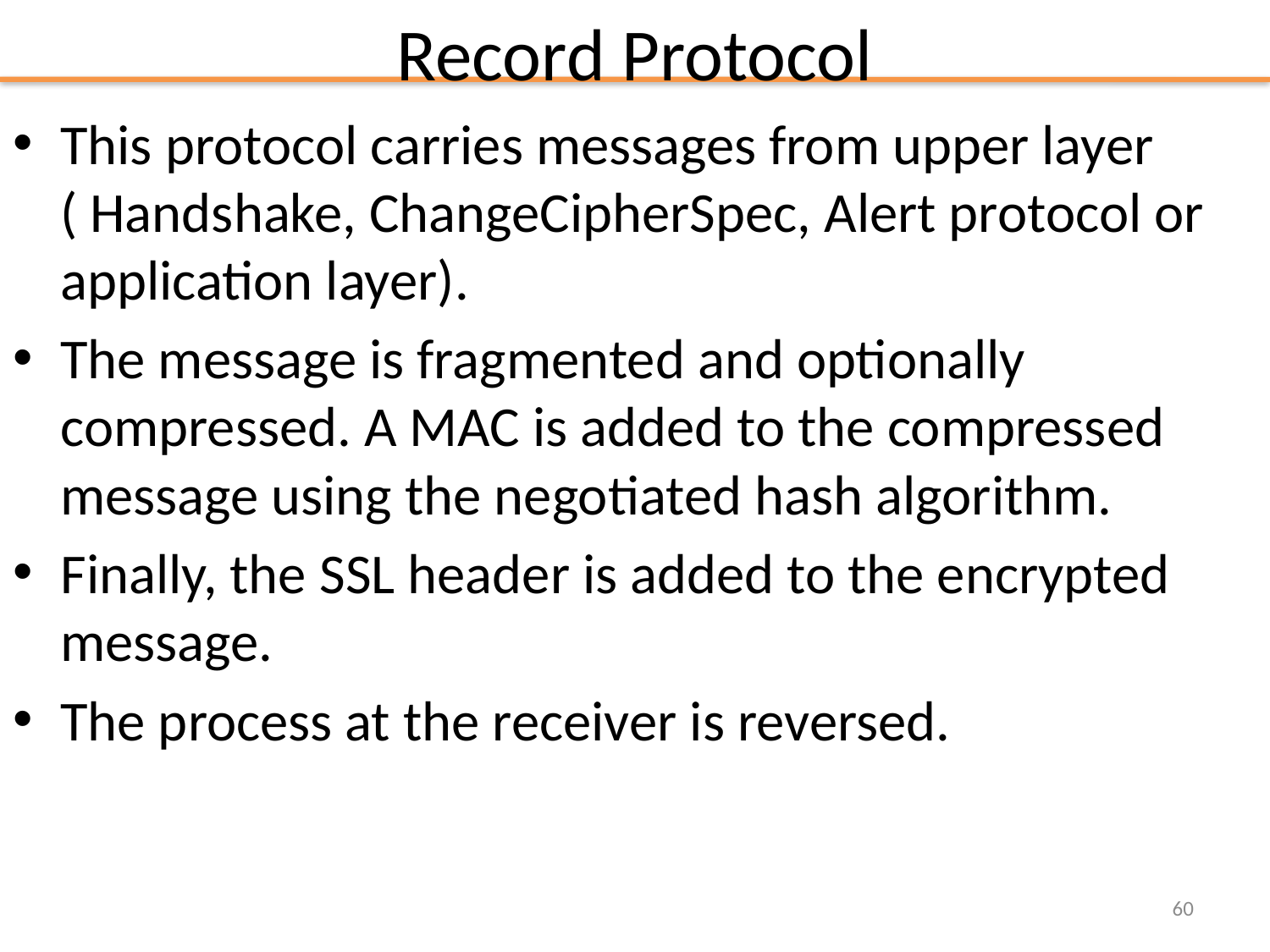

# Record Protocol
This protocol carries messages from upper layer ( Handshake, ChangeCipherSpec, Alert protocol or application layer).
The message is fragmented and optionally compressed. A MAC is added to the compressed message using the negotiated hash algorithm.
Finally, the SSL header is added to the encrypted message.
The process at the receiver is reversed.
60